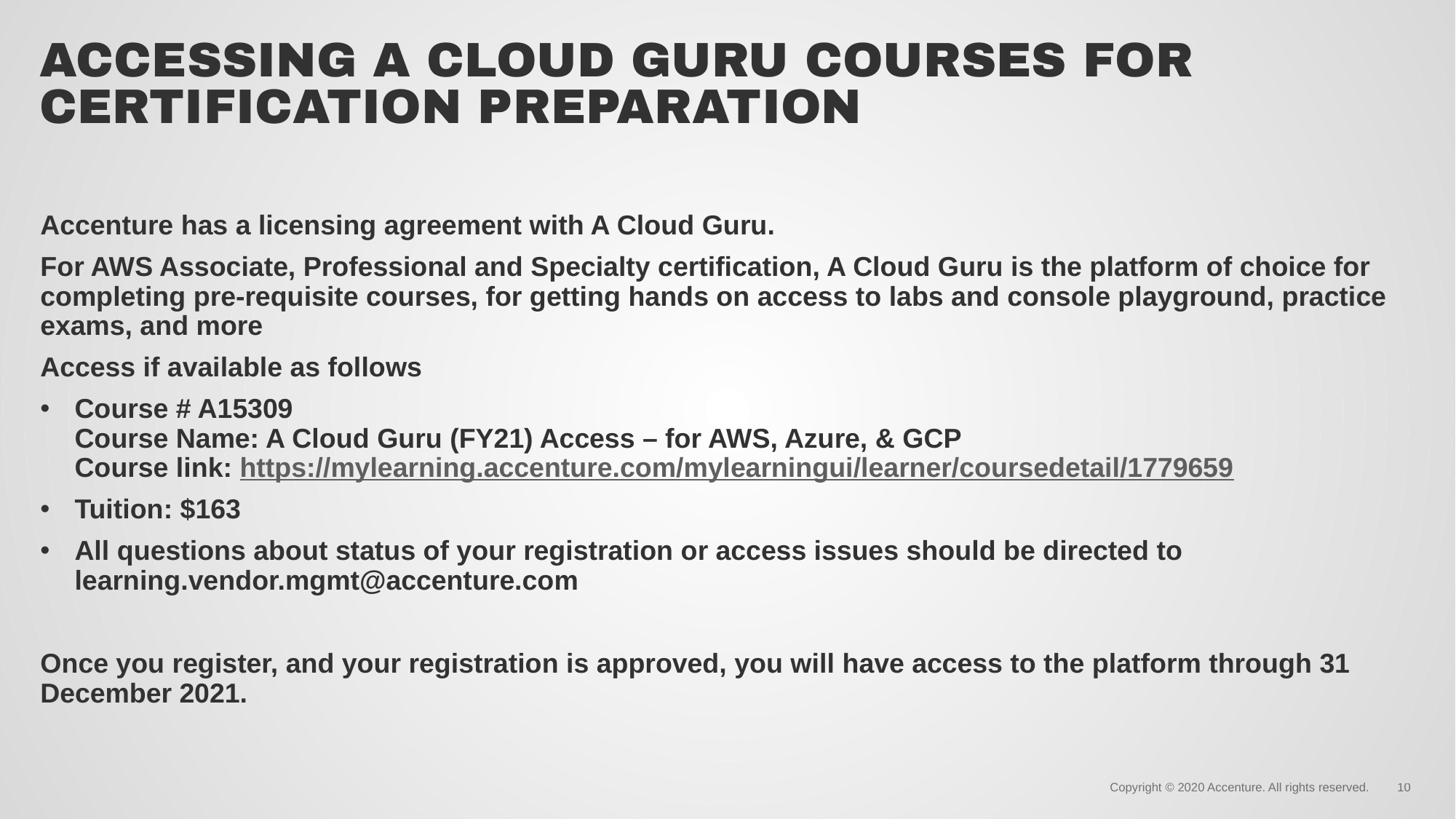

# Accessing a cloud guru courses for certification preparation
Accenture has a licensing agreement with A Cloud Guru.
For AWS Associate, Professional and Specialty certification, A Cloud Guru is the platform of choice for completing pre-requisite courses, for getting hands on access to labs and console playground, practice exams, and more
Access if available as follows
Course # A15309
Course Name: A Cloud Guru (FY21) Access – for AWS, Azure, & GCP
Course link: https://mylearning.accenture.com/mylearningui/learner/coursedetail/1779659
Tuition: $163
All questions about status of your registration or access issues should be directed to learning.vendor.mgmt@accenture.com

Once you register, and your registration is approved, you will have access to the platform through 31 December 2021.